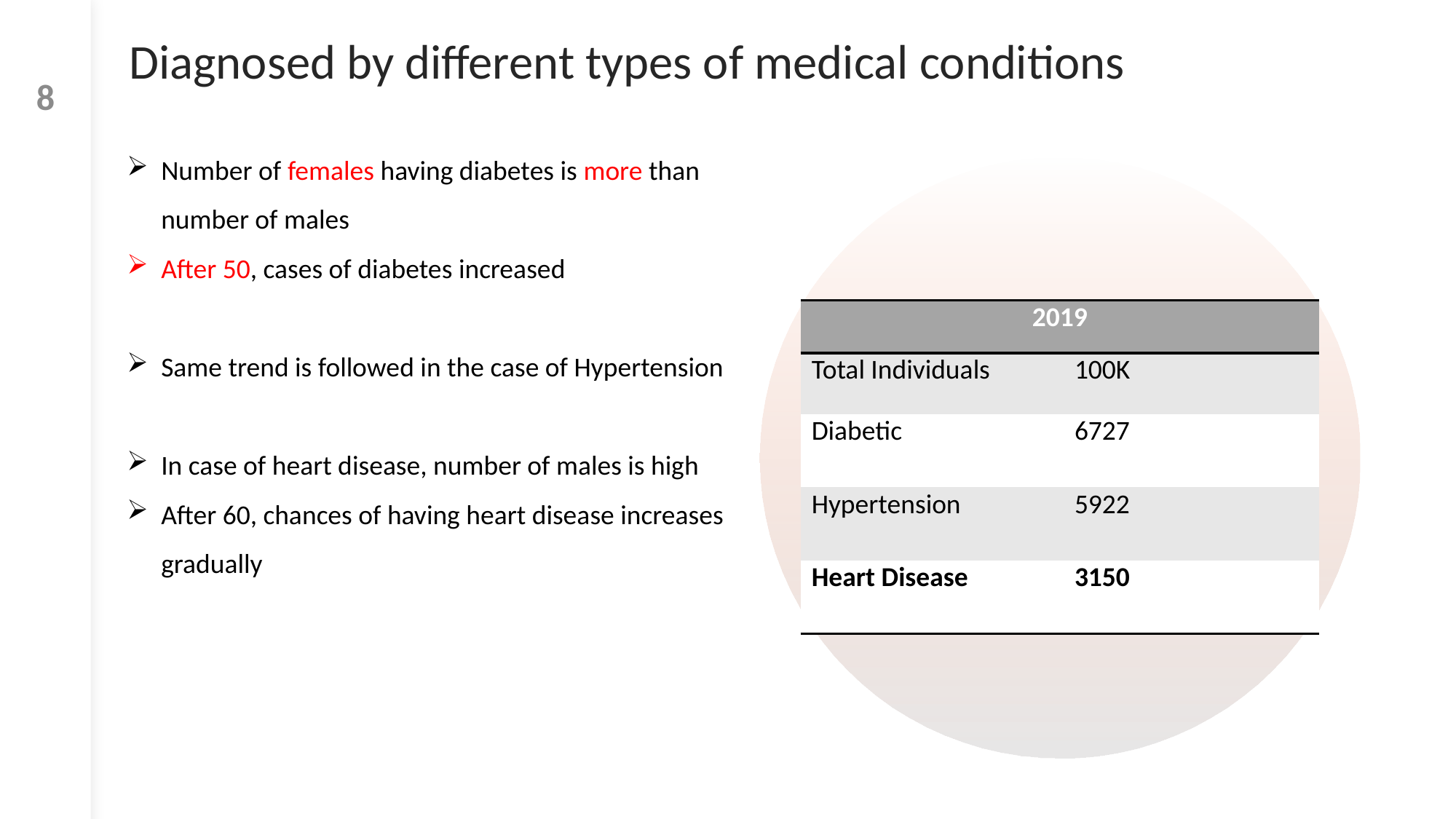

# Diagnosed by different types of medical conditions
8
Number of females having diabetes is more than number of males
After 50, cases of diabetes increased

Same trend is followed in the case of Hypertension

In case of heart disease, number of males is high
After 60, chances of having heart disease increases gradually
| 2019 |  |
| --- | --- |
| Total Individuals | 100K |
| Diabetic | 6727 |
| Hypertension | 5922 |
| Heart Disease | 3150 |